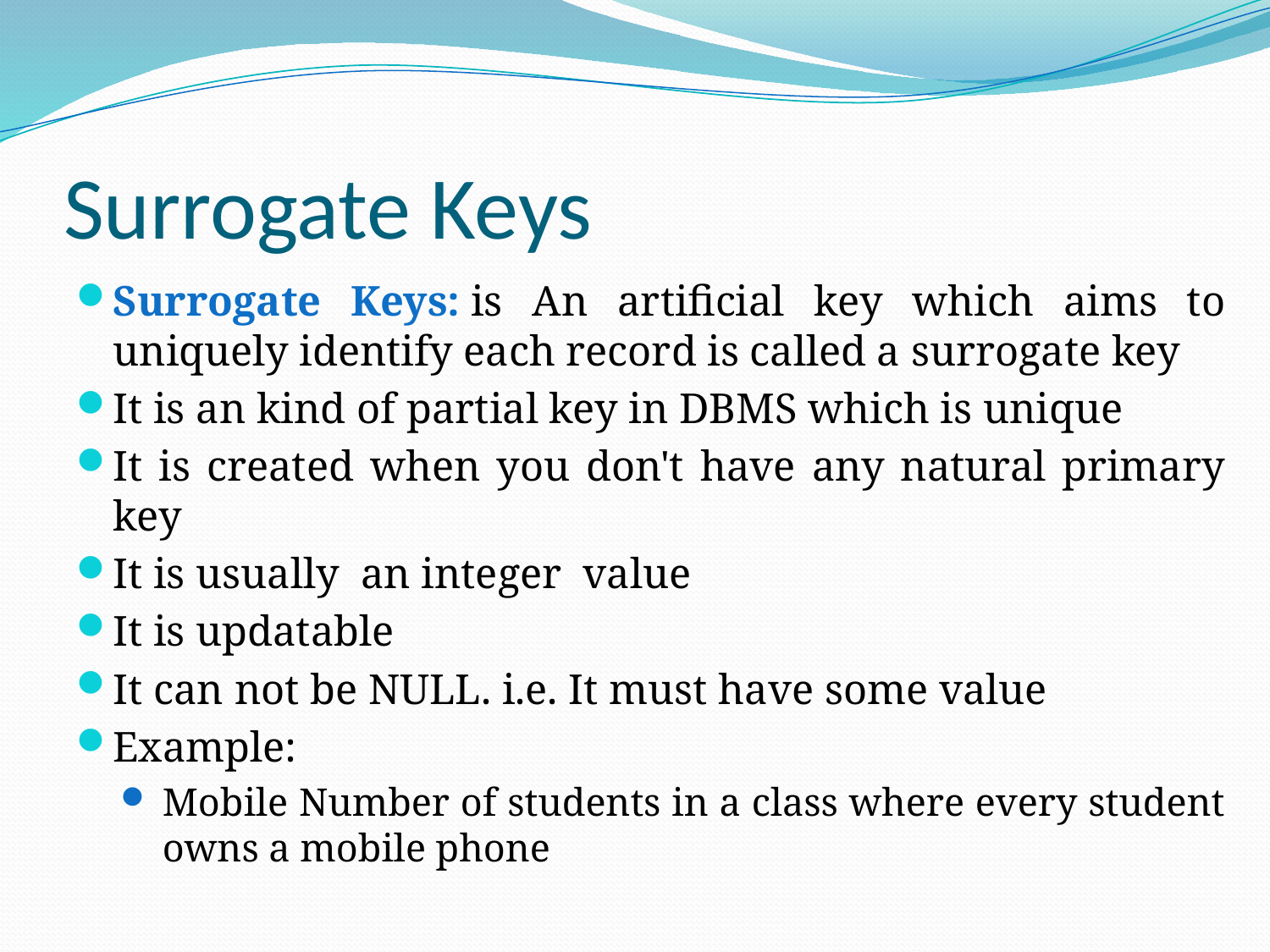

# Surrogate Keys
Surrogate Keys: is An artificial key which aims to uniquely identify each record is called a surrogate key
It is an kind of partial key in DBMS which is unique
It is created when you don't have any natural primary key
It is usually  an integer  value
It is updatable
It can not be NULL. i.e. It must have some value
Example:
Mobile Number of students in a class where every student owns a mobile phone